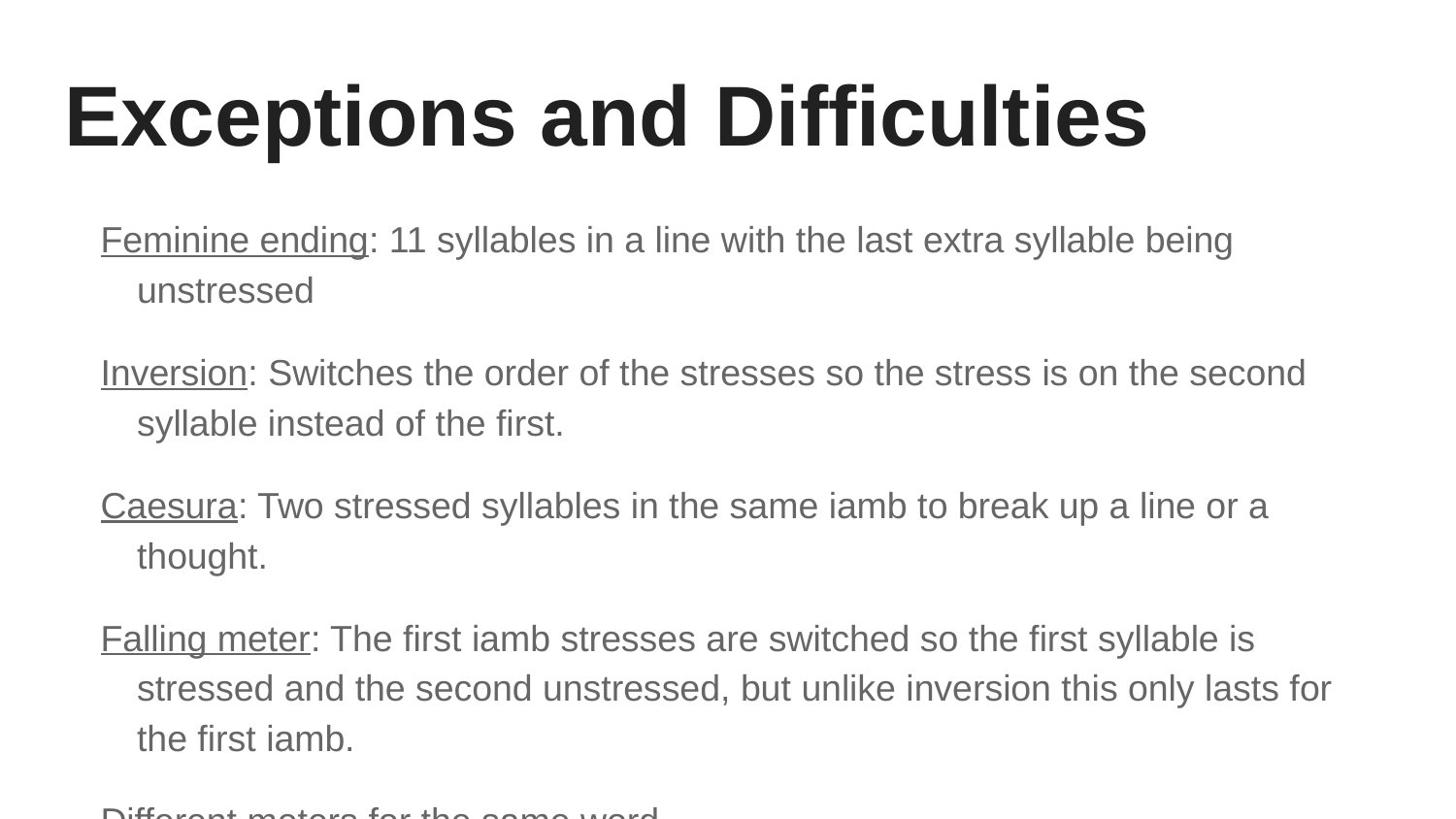

# Exceptions and Difficulties
Feminine ending: 11 syllables in a line with the last extra syllable being unstressed
Inversion: Switches the order of the stresses so the stress is on the second syllable instead of the first.
Caesura: Two stressed syllables in the same iamb to break up a line or a thought.
Falling meter: The first iamb stresses are switched so the first syllable is stressed and the second unstressed, but unlike inversion this only lasts for the first iamb.
Different meters for the same word.